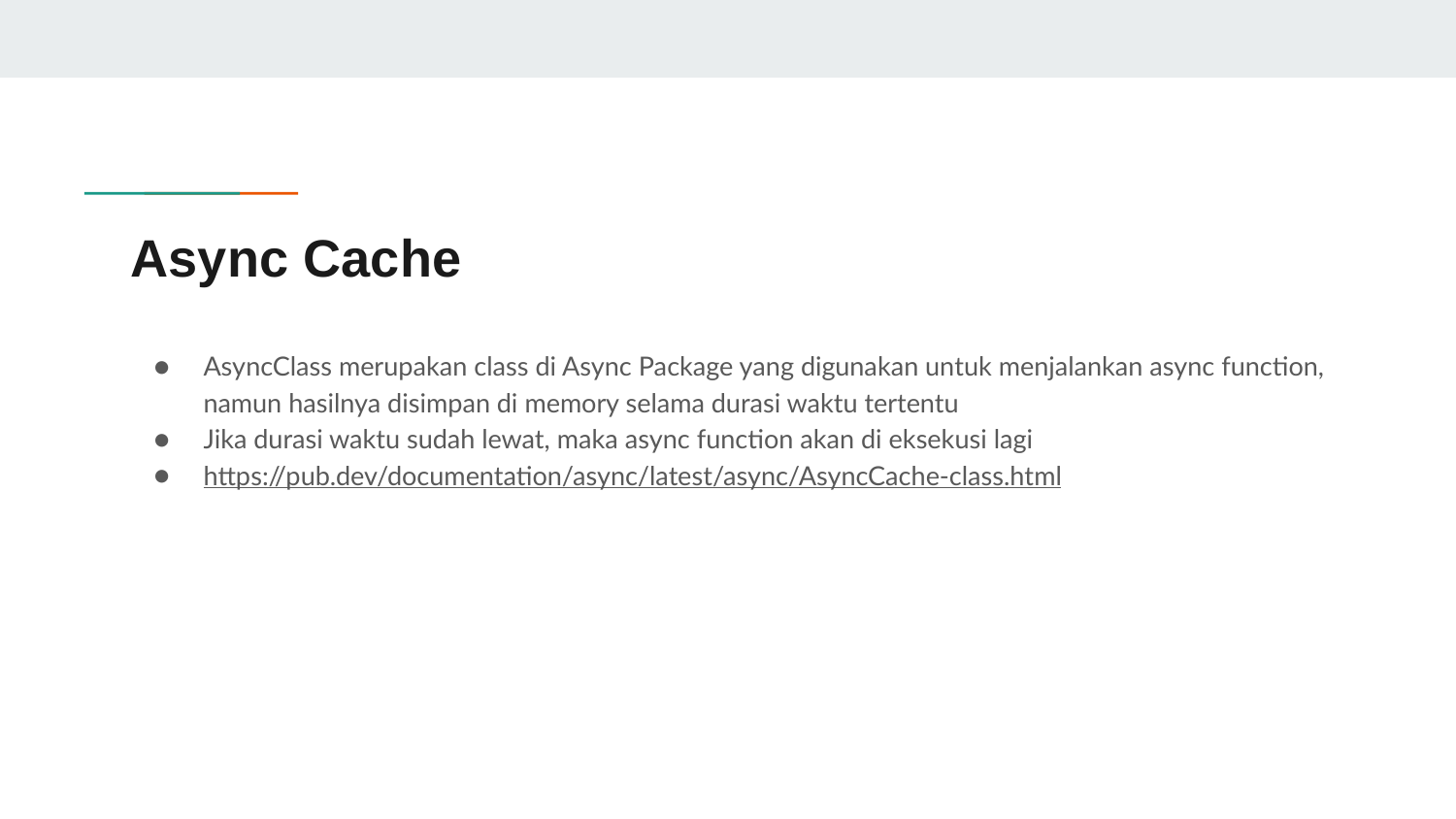

# Async Cache
AsyncClass merupakan class di Async Package yang digunakan untuk menjalankan async function, namun hasilnya disimpan di memory selama durasi waktu tertentu
Jika durasi waktu sudah lewat, maka async function akan di eksekusi lagi
https://pub.dev/documentation/async/latest/async/AsyncCache-class.html